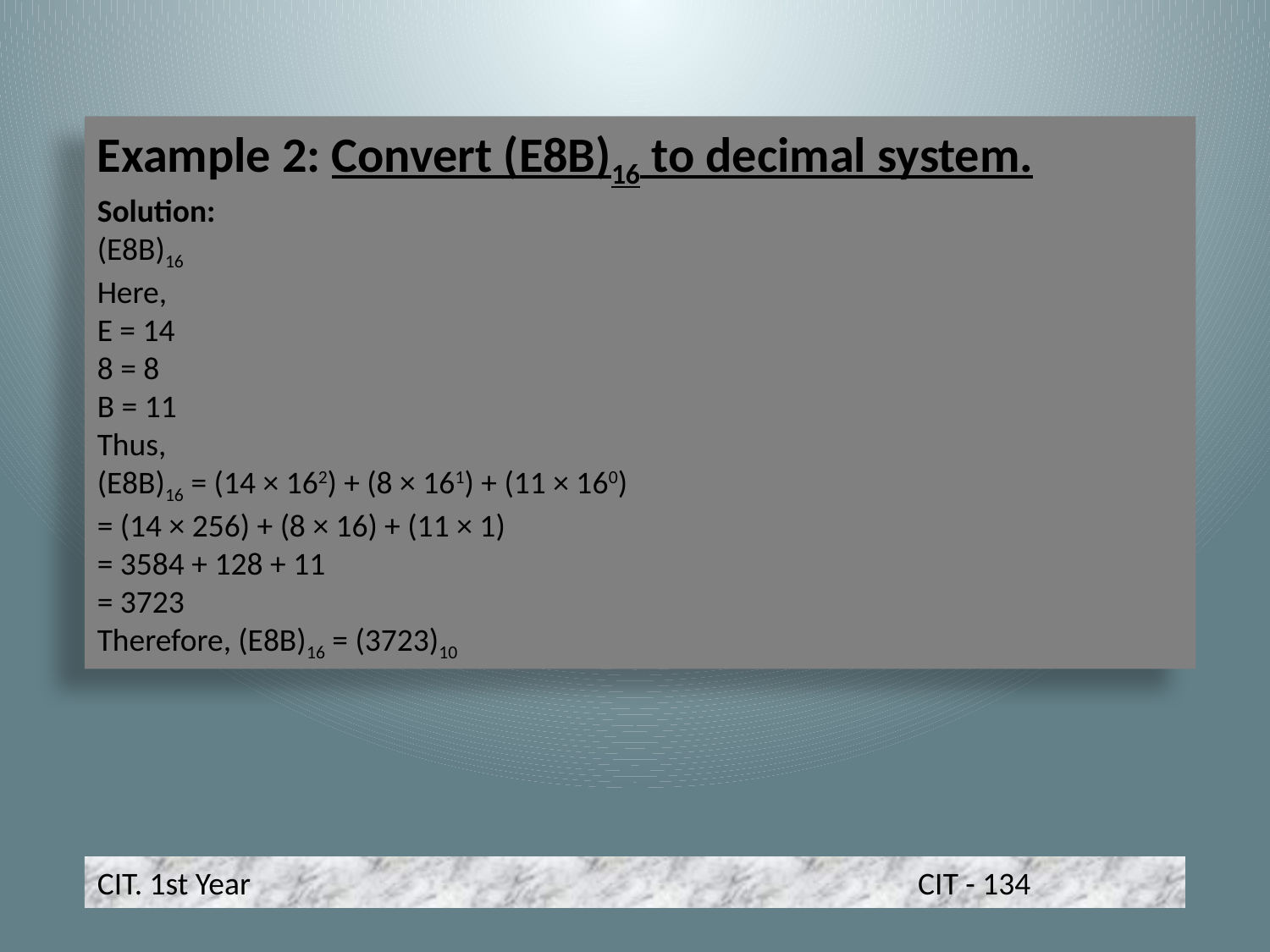

Example 2: Convert (E8B)16 to decimal system.
Solution:
(E8B)16
Here,
E = 14
8 = 8
B = 11
Thus,
(E8B)16 = (14 × 162) + (8 × 161) + (11 × 160)
= (14 × 256) + (8 × 16) + (11 × 1)
= 3584 + 128 + 11
= 3723
Therefore, (E8B)16 = (3723)10
CIT. 1st Year                                                                                             CIT - 134